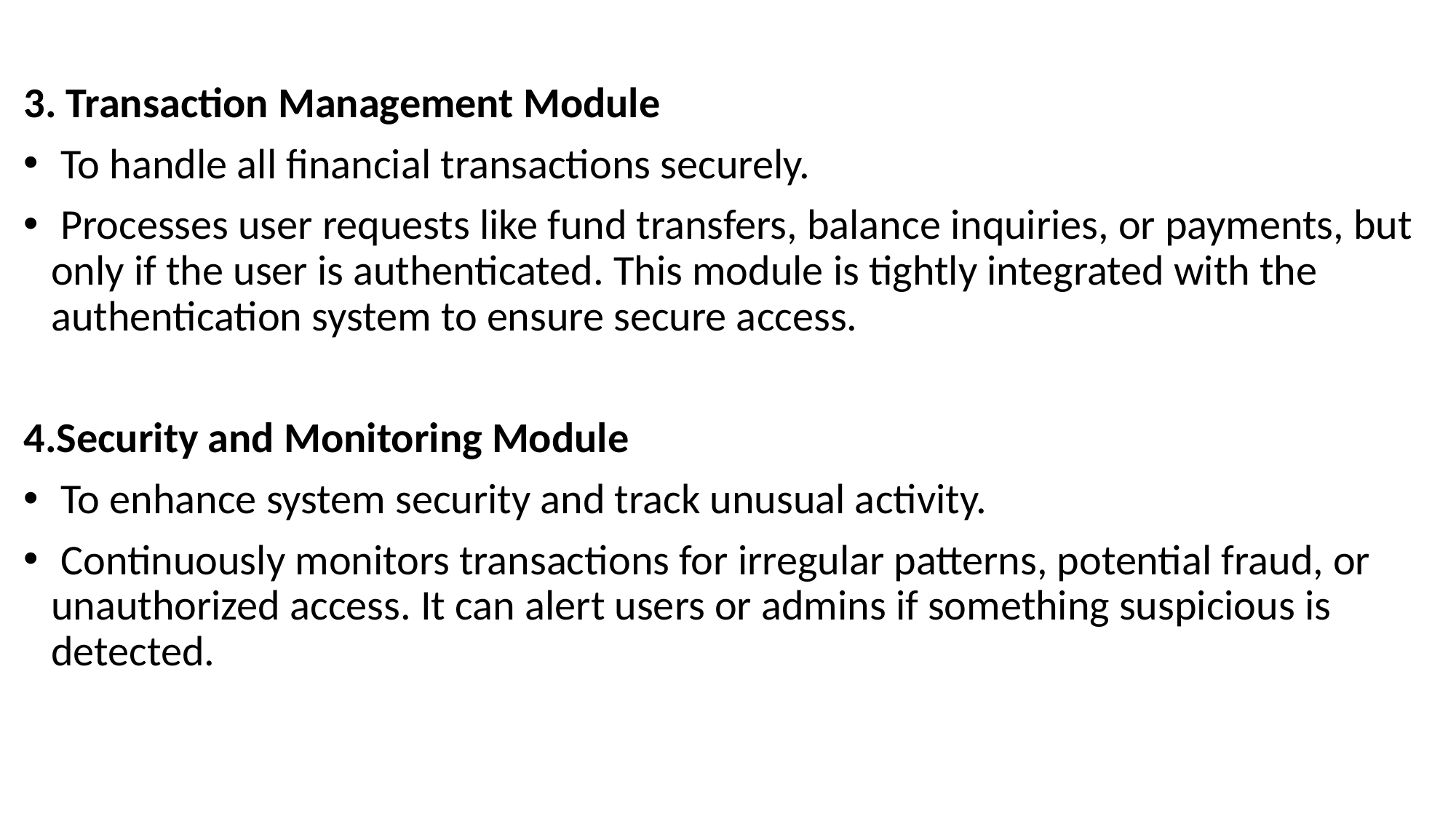

3. Transaction Management Module
 To handle all financial transactions securely.
 Processes user requests like fund transfers, balance inquiries, or payments, but only if the user is authenticated. This module is tightly integrated with the authentication system to ensure secure access.

4.Security and Monitoring Module
 To enhance system security and track unusual activity.
 Continuously monitors transactions for irregular patterns, potential fraud, or unauthorized access. It can alert users or admins if something suspicious is detected.